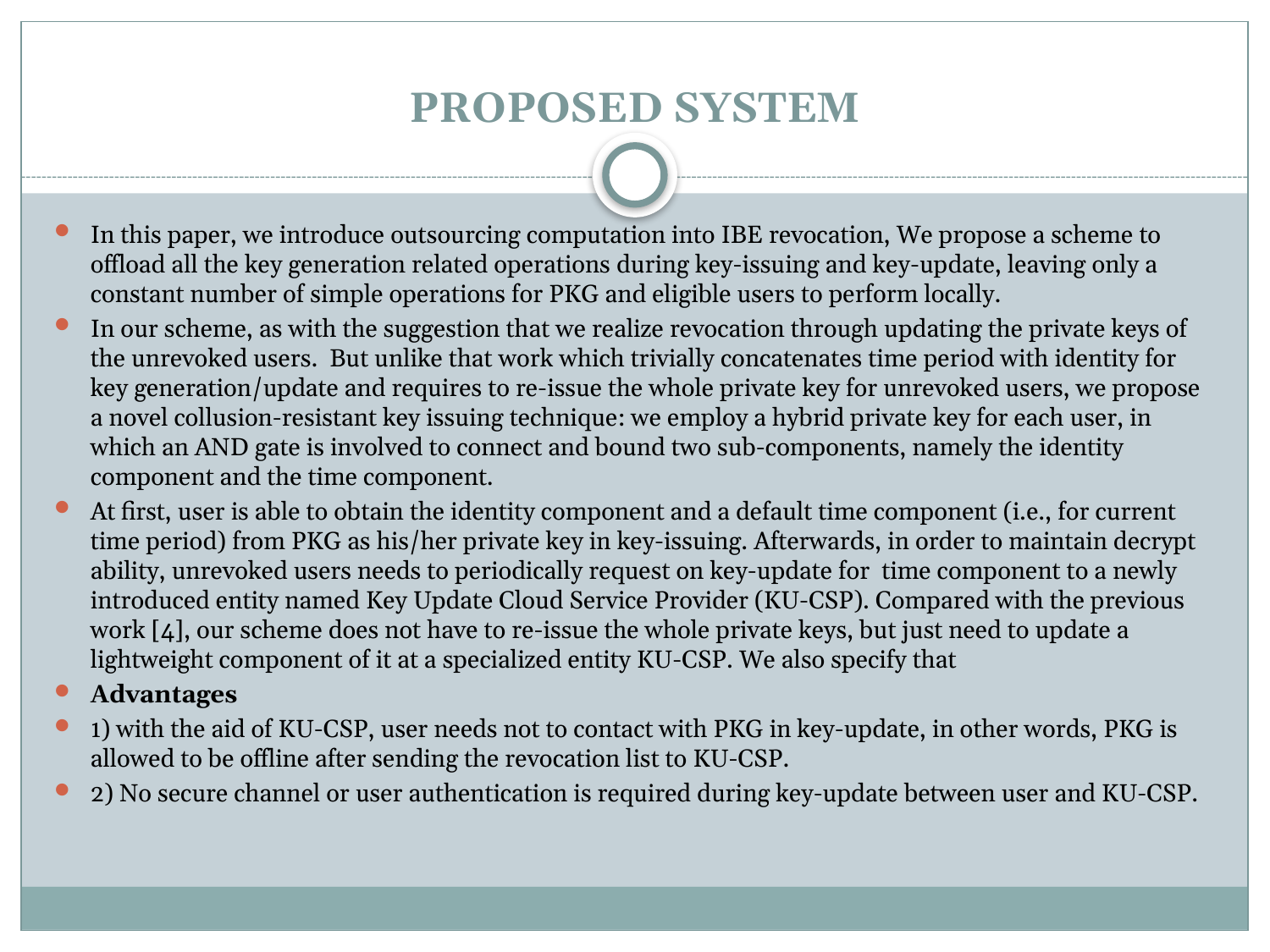

# PROPOSED SYSTEM
In this paper, we introduce outsourcing computation into IBE revocation, We propose a scheme to offload all the key generation related operations during key-issuing and key-update, leaving only a constant number of simple operations for PKG and eligible users to perform locally.
In our scheme, as with the suggestion that we realize revocation through updating the private keys of the unrevoked users.  But unlike that work which trivially concatenates time period with identity for key generation/update and requires to re-issue the whole private key for unrevoked users, we propose a novel collusion-resistant key issuing technique: we employ a hybrid private key for each user, in which an AND gate is involved to connect and bound two sub-components, namely the identity component and the time component.
At first, user is able to obtain the identity component and a default time component (i.e., for current time period) from PKG as his/her private key in key-issuing. Afterwards, in order to maintain decrypt ability, unrevoked users needs to periodically request on key-update for  time component to a newly introduced entity named Key Update Cloud Service Provider (KU-CSP). Compared with the previous work [4], our scheme does not have to re-issue the whole private keys, but just need to update a lightweight component of it at a specialized entity KU-CSP. We also specify that
Advantages
1) with the aid of KU-CSP, user needs not to contact with PKG in key-update, in other words, PKG is allowed to be offline after sending the revocation list to KU-CSP.
2) No secure channel or user authentication is required during key-update between user and KU-CSP.